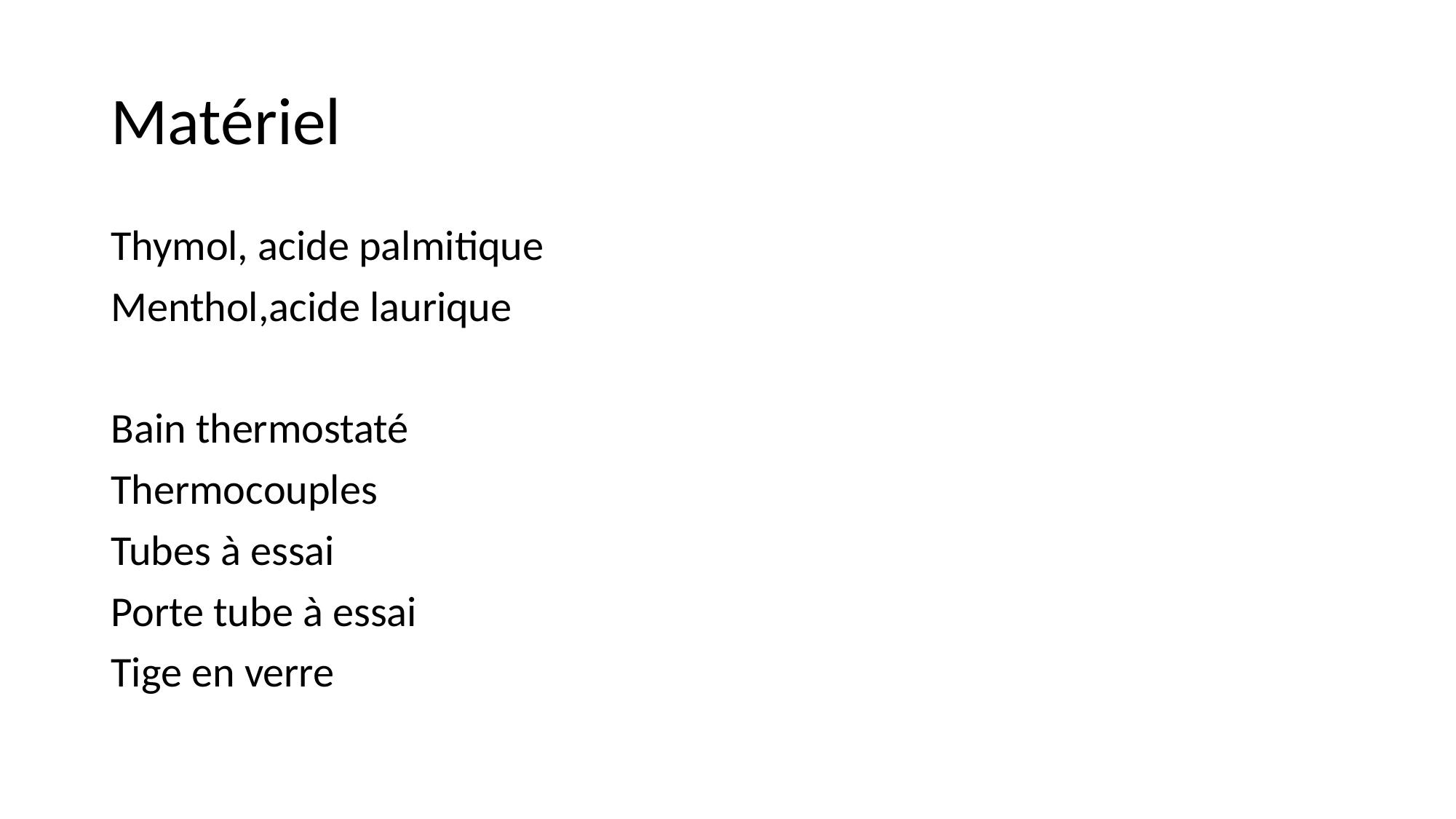

# Matériel
Thymol, acide palmitique
Menthol,acide laurique

Bain thermostaté
Thermocouples
Tubes à essai
Porte tube à essai
Tige en verre